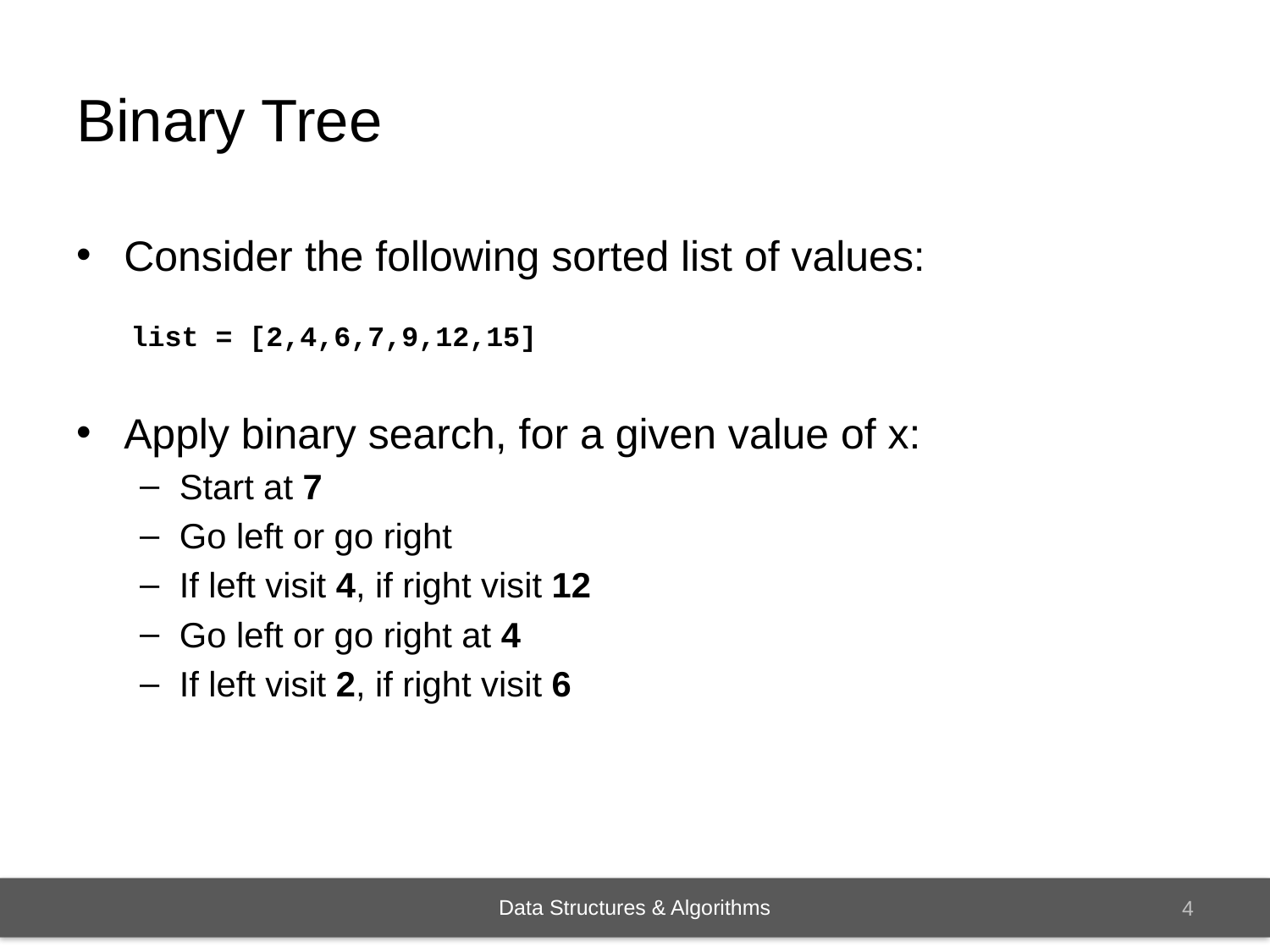

# Binary Tree
Consider the following sorted list of values:

Apply binary search, for a given value of x:
Start at 7
Go left or go right
If left visit 4, if right visit 12
Go left or go right at 4
If left visit 2, if right visit 6
list = [2,4,6,7,9,12,15]

4